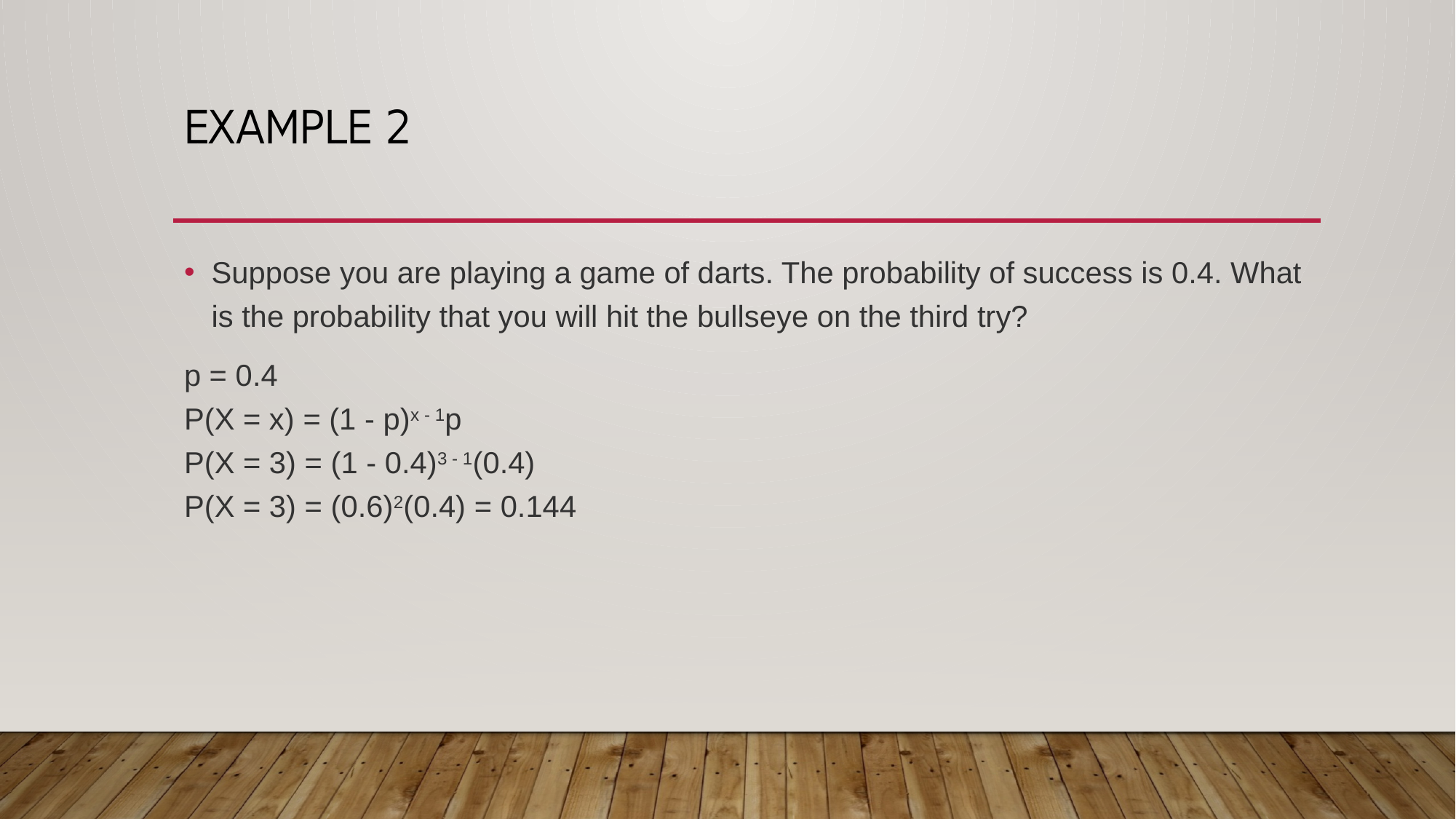

# EXAMPLE 2
Suppose you are playing a game of darts. The probability of success is 0.4. What is the probability that you will hit the bullseye on the third try?
p = 0.4
P(X = x) = (1 - p)x - 1p
P(X = 3) = (1 - 0.4)3 - 1(0.4)
P(X = 3) = (0.6)2(0.4) = 0.144